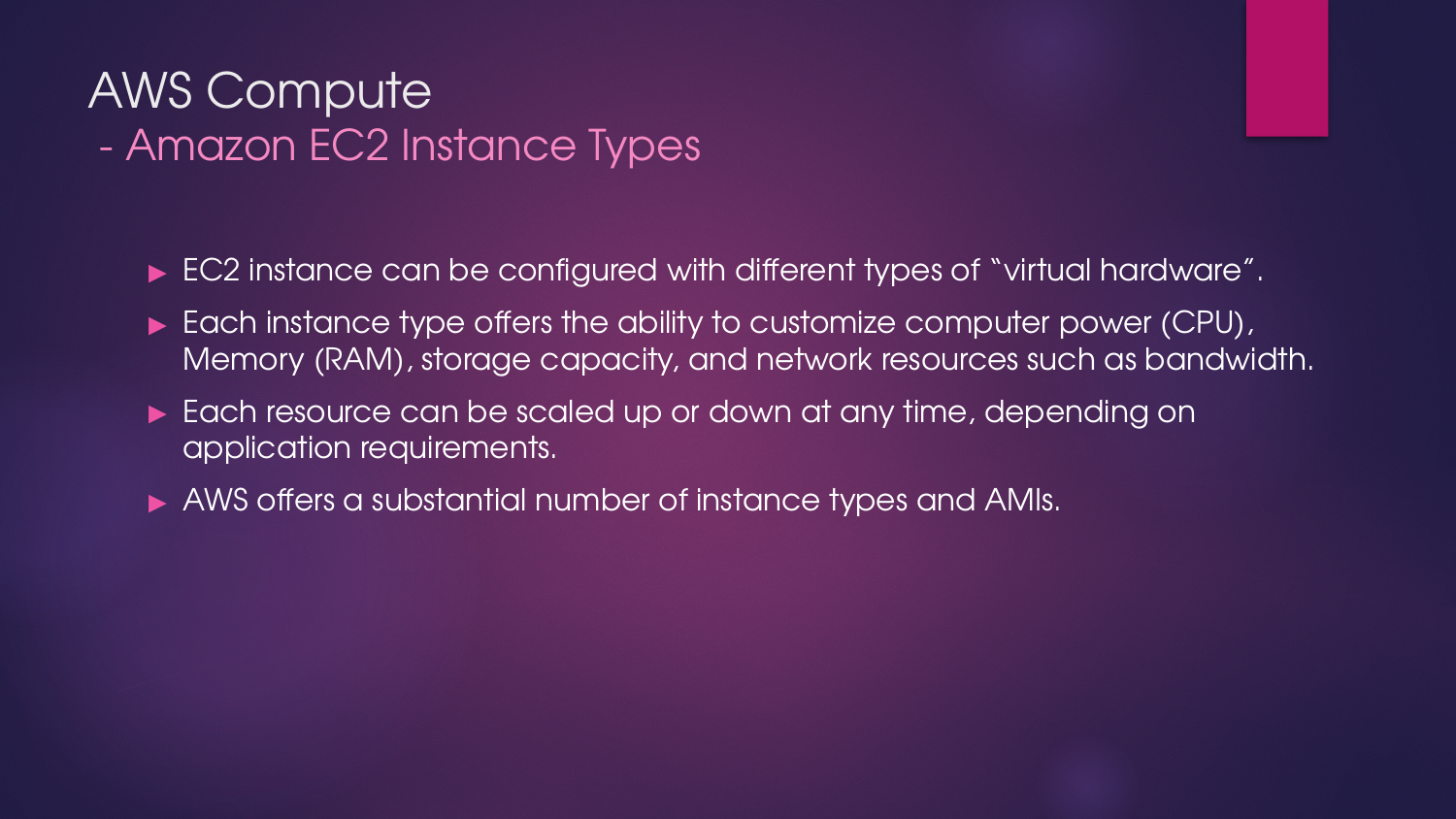

# AWS Compute - Amazon EC2 Instance Types
EC2 instance can be configured with different types of “virtual hardware”.
Each instance type offers the ability to customize computer power (CPU), Memory (RAM), storage capacity, and network resources such as bandwidth.
Each resource can be scaled up or down at any time, depending on application requirements.
AWS offers a substantial number of instance types and AMIs.